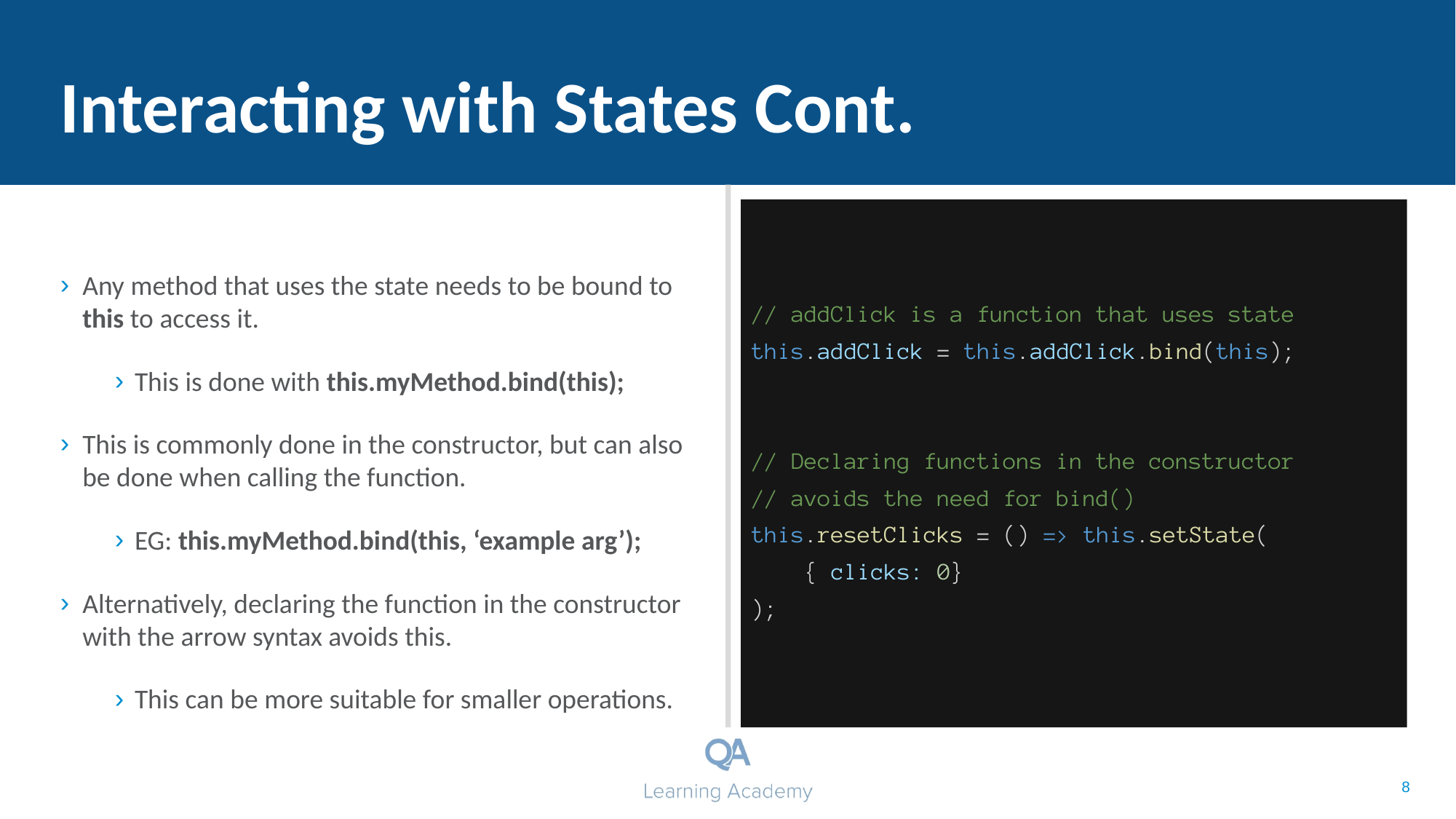

# Interacting with States Cont.

Any method that uses the state needs to be bound to this to access it.
This is done with this.myMethod.bind(this);
This is commonly done in the constructor, but can also be done when calling the function.
EG: this.myMethod.bind(this, ‘example arg’);
Alternatively, declaring the function in the constructor with the arrow syntax avoids this.
This can be more suitable for smaller operations.
// addClick is a function that uses state
this.addClick = this.addClick.bind(this);

// Declaring functions in the constructor
// avoids the need for bind()
this.resetClicks = () => this.setState(
    { clicks: 0}
);